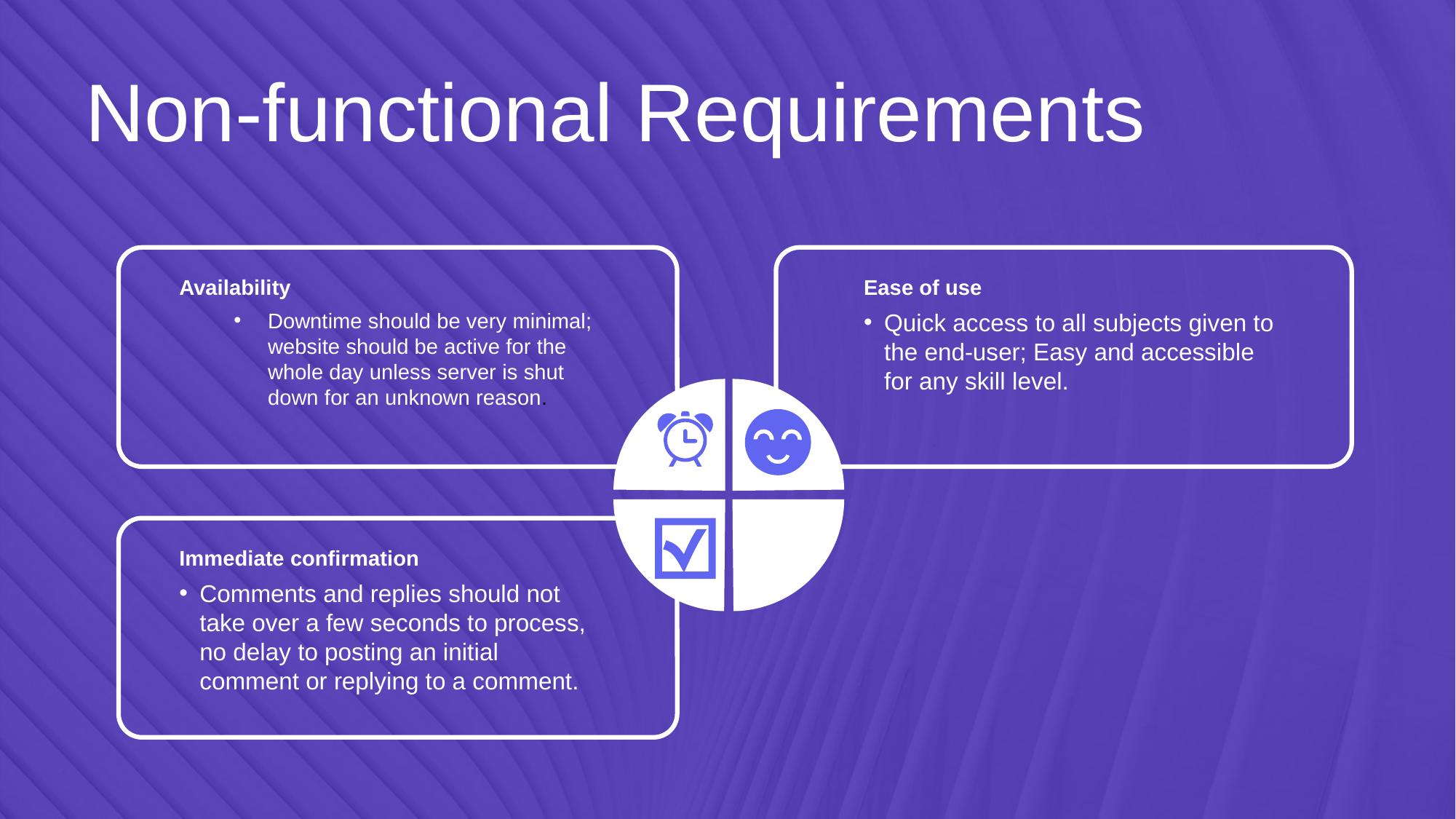

Non-functional Requirements

Availability
Downtime should be very minimal; website should be active for the whole day unless server is shut down for an unknown reason.

Ease of use
Quick access to all subjects given to the end-user; Easy and accessible for any skill level.

Immediate confirmation
Comments and replies should not take over a few seconds to process, no delay to posting an initial comment or replying to a comment.